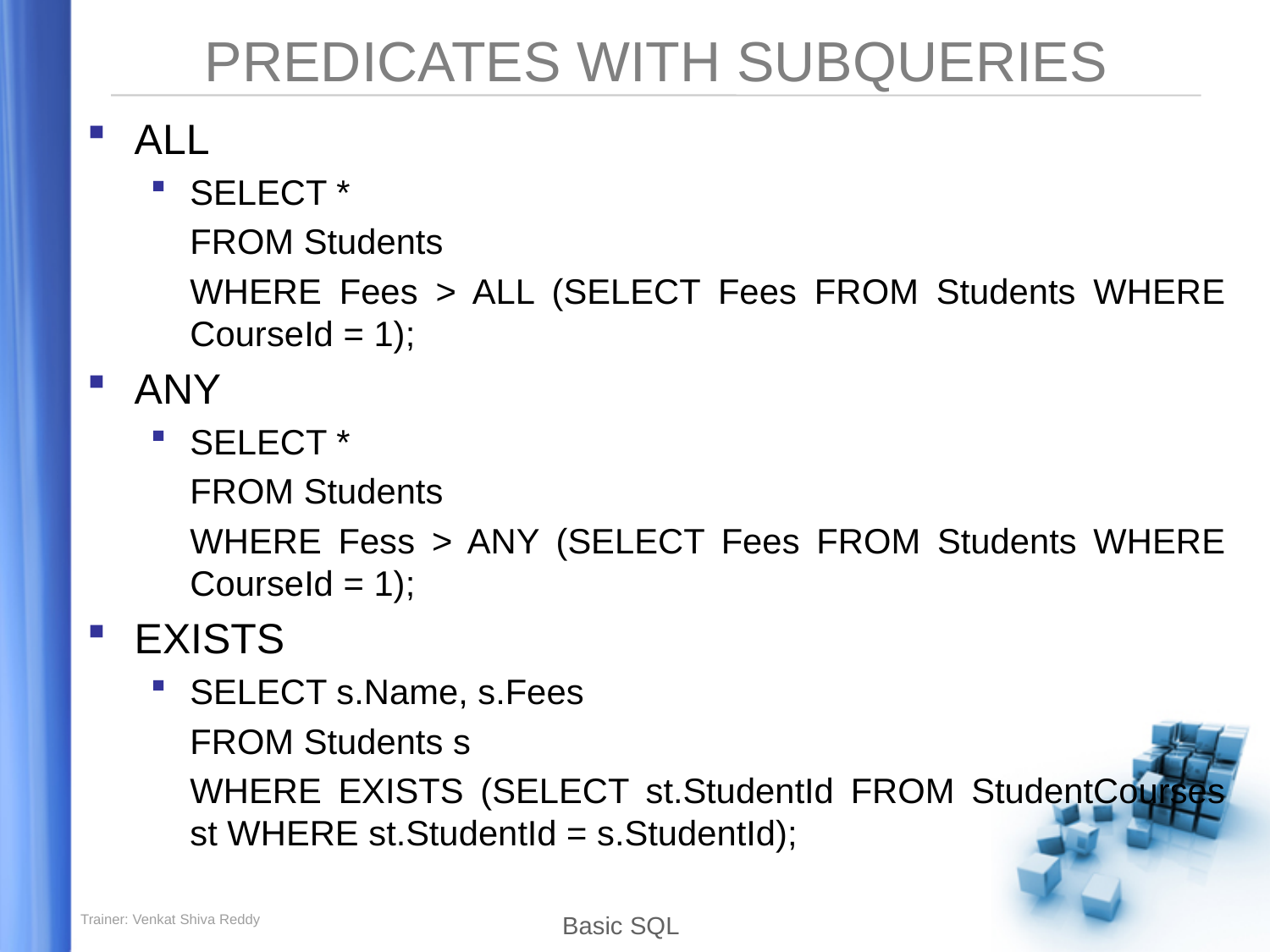

# PREDICATES WITH SUBQUERIES
ALL
SELECT *
	FROM Students
	WHERE Fees > ALL (SELECT Fees FROM Students WHERE CourseId = 1);
ANY
SELECT *
	FROM Students
	WHERE Fess > ANY (SELECT Fees FROM Students WHERE CourseId = 1);
EXISTS
SELECT s.Name, s.Fees
	FROM Students s
	WHERE EXISTS (SELECT st.StudentId FROM StudentCourses st WHERE st.StudentId = s.StudentId);